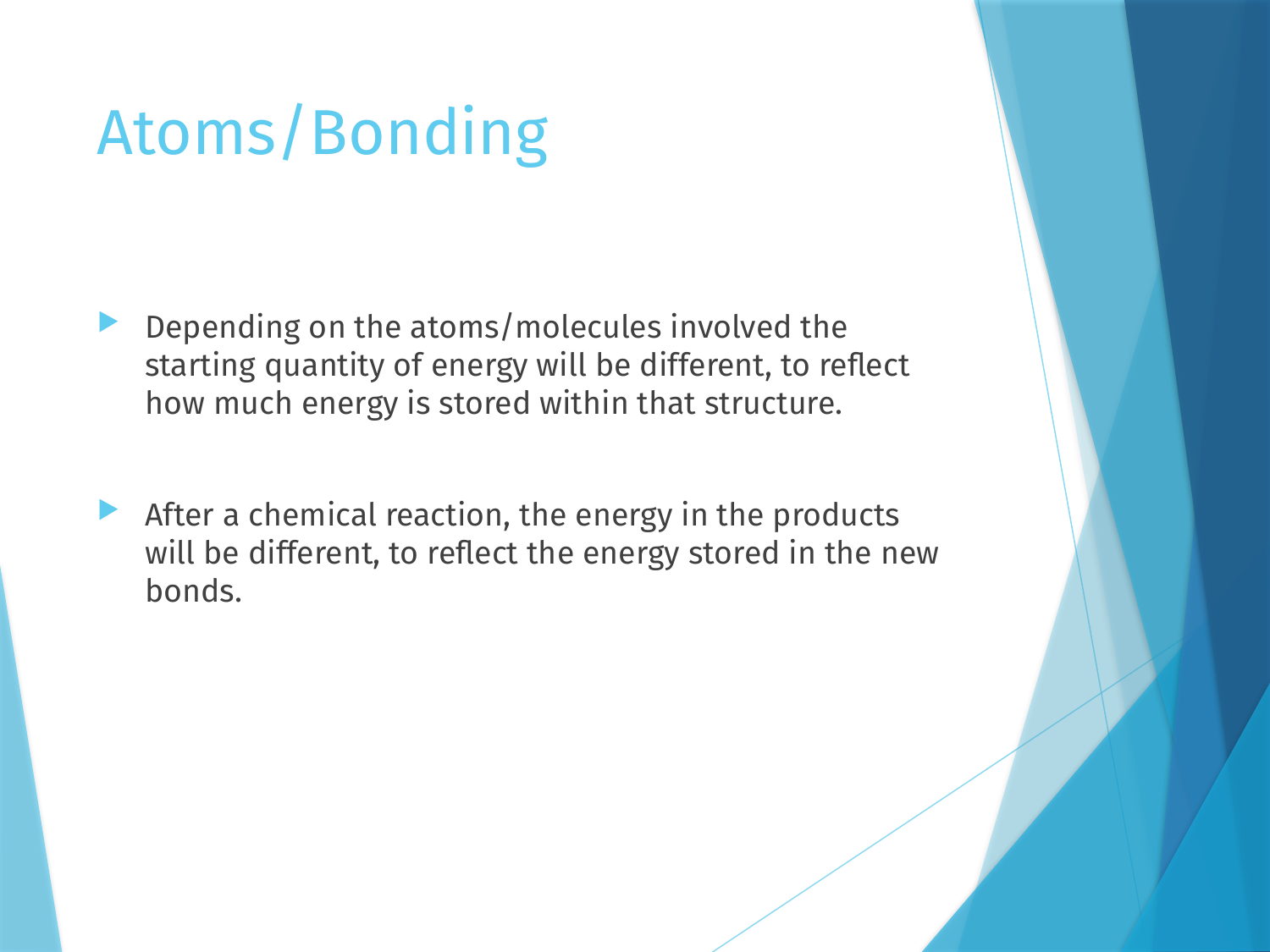

# Atoms/Bonding
Depending on the atoms/molecules involved the starting quantity of energy will be different, to reflect how much energy is stored within that structure.

After a chemical reaction, the energy in the products will be different, to reflect the energy stored in the new bonds.